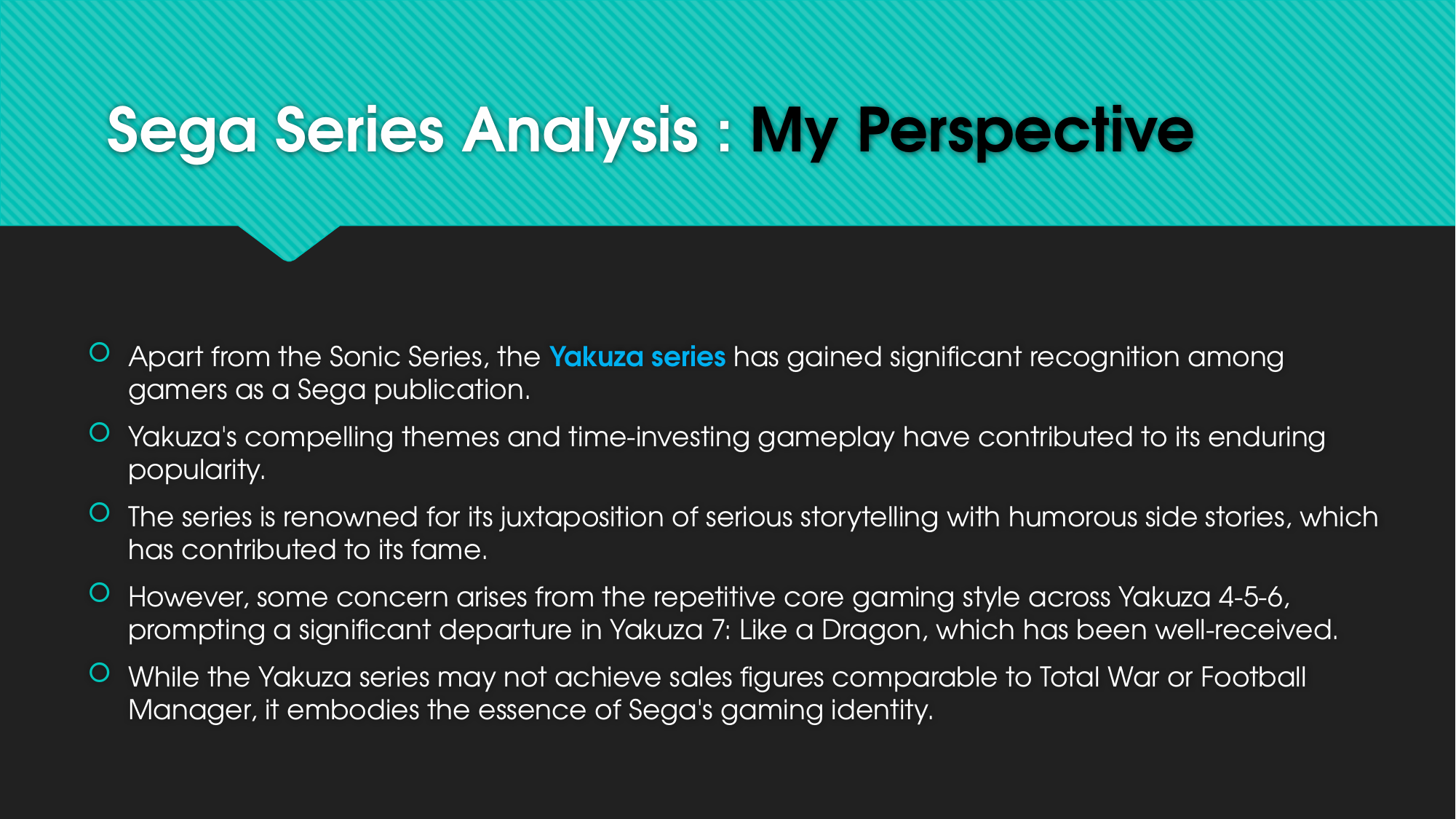

# Sega Series Analysis : My Perspective
Apart from the Sonic Series, the Yakuza series has gained significant recognition among gamers as a Sega publication.
Yakuza's compelling themes and time-investing gameplay have contributed to its enduring popularity.
The series is renowned for its juxtaposition of serious storytelling with humorous side stories, which has contributed to its fame.
However, some concern arises from the repetitive core gaming style across Yakuza 4-5-6, prompting a significant departure in Yakuza 7: Like a Dragon, which has been well-received.
While the Yakuza series may not achieve sales figures comparable to Total War or Football Manager, it embodies the essence of Sega's gaming identity.